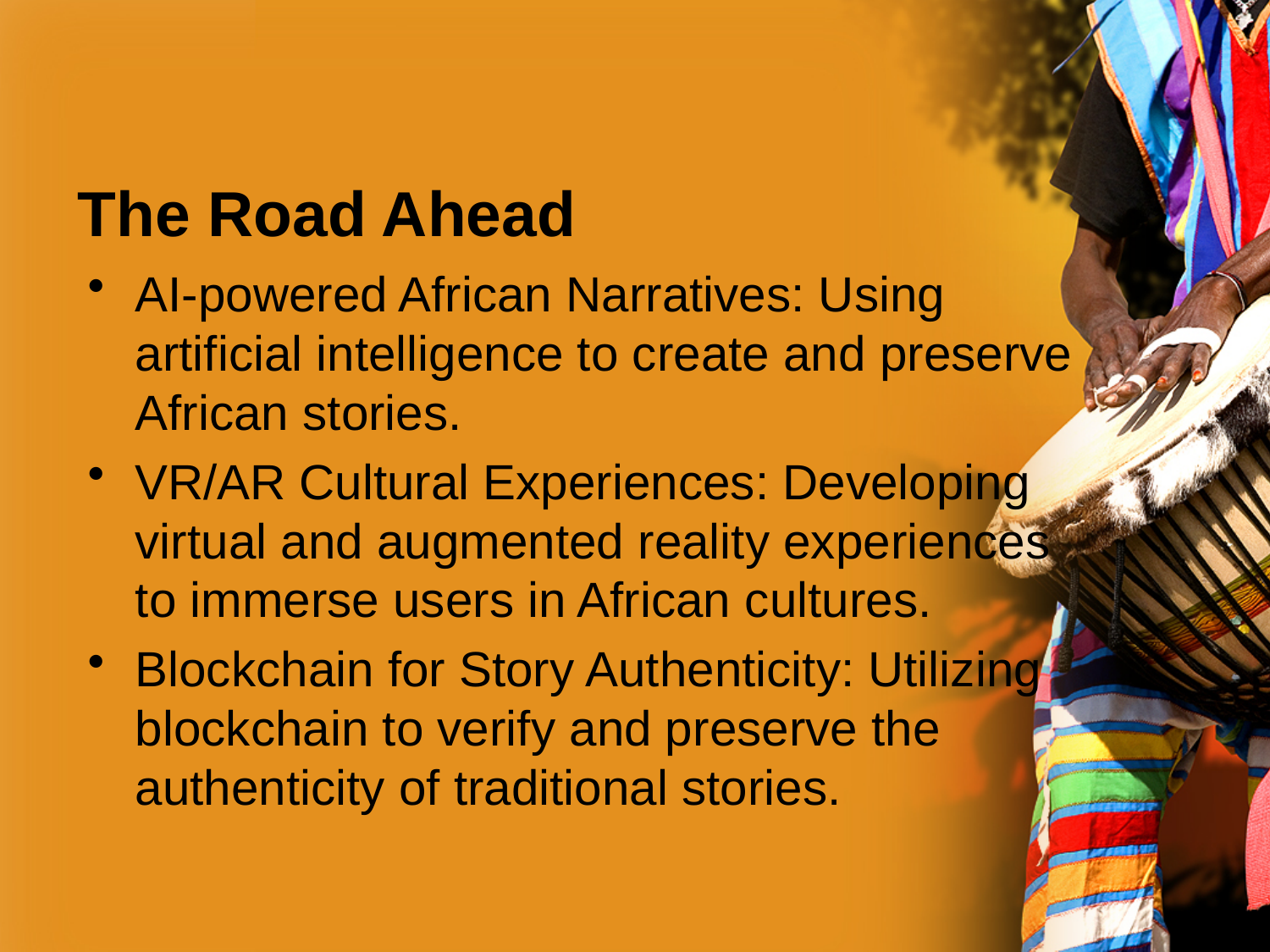

# The Road Ahead
AI-powered African Narratives: Using artificial intelligence to create and preserve African stories.
VR/AR Cultural Experiences: Developing virtual and augmented reality experiences to immerse users in African cultures.
Blockchain for Story Authenticity: Utilizing blockchain to verify and preserve the authenticity of traditional stories.